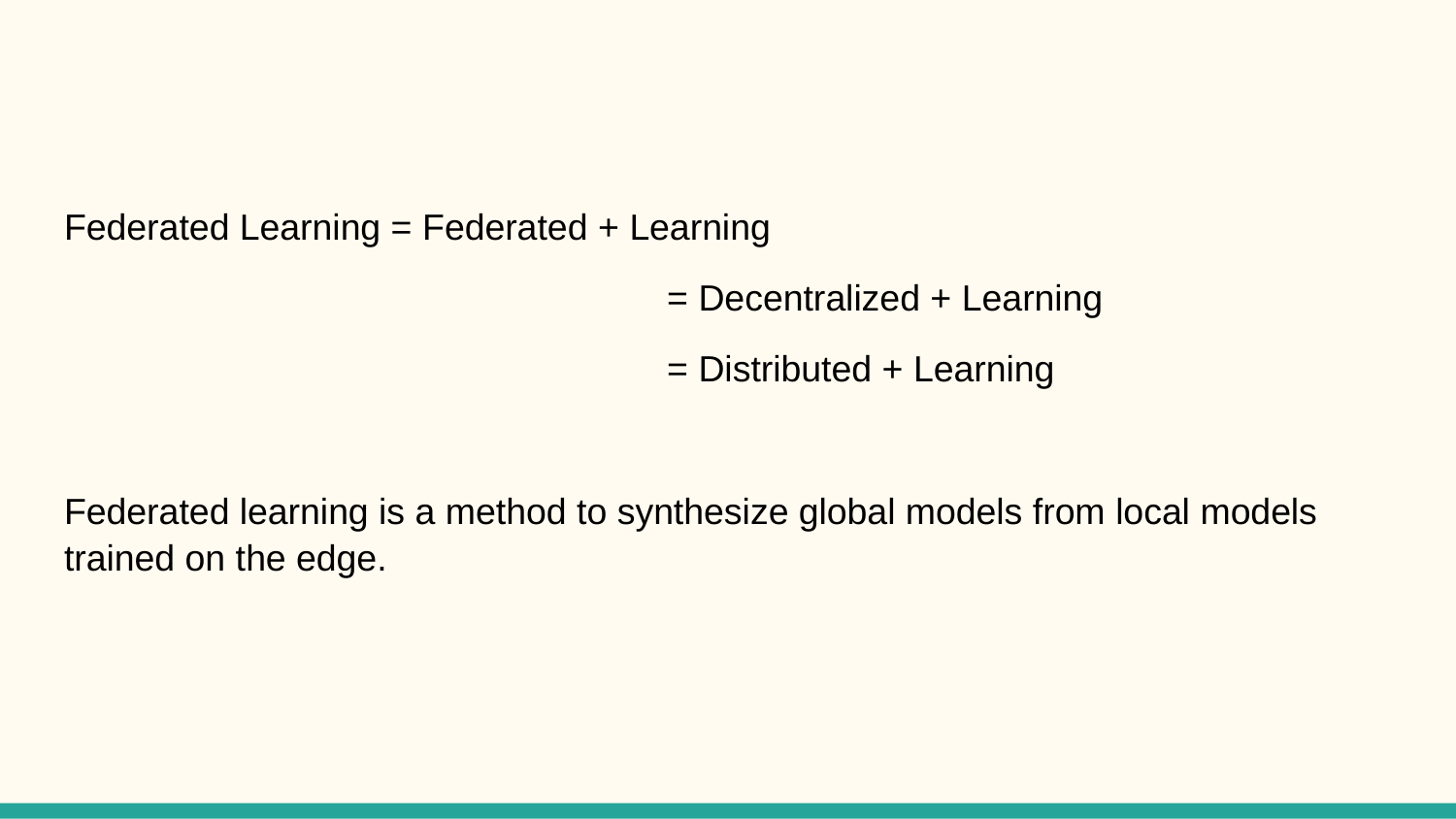

#
Federated Learning = Federated + Learning
				  = Decentralized + Learning
				  = Distributed + Learning

Federated learning is a method to synthesize global models from local models trained on the edge.